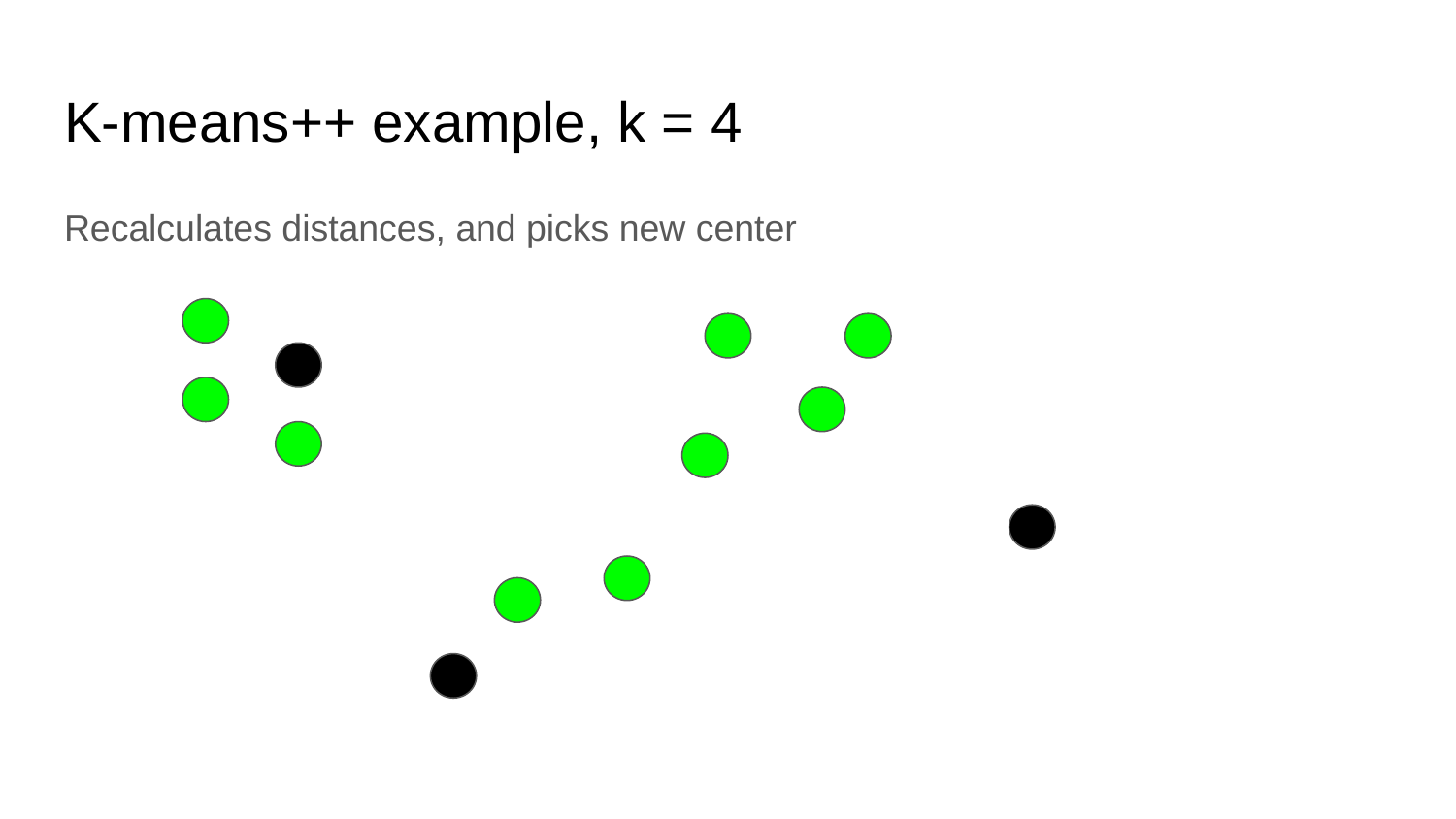

# K-means++ example, k = 4

Recalculates distances, and picks new center